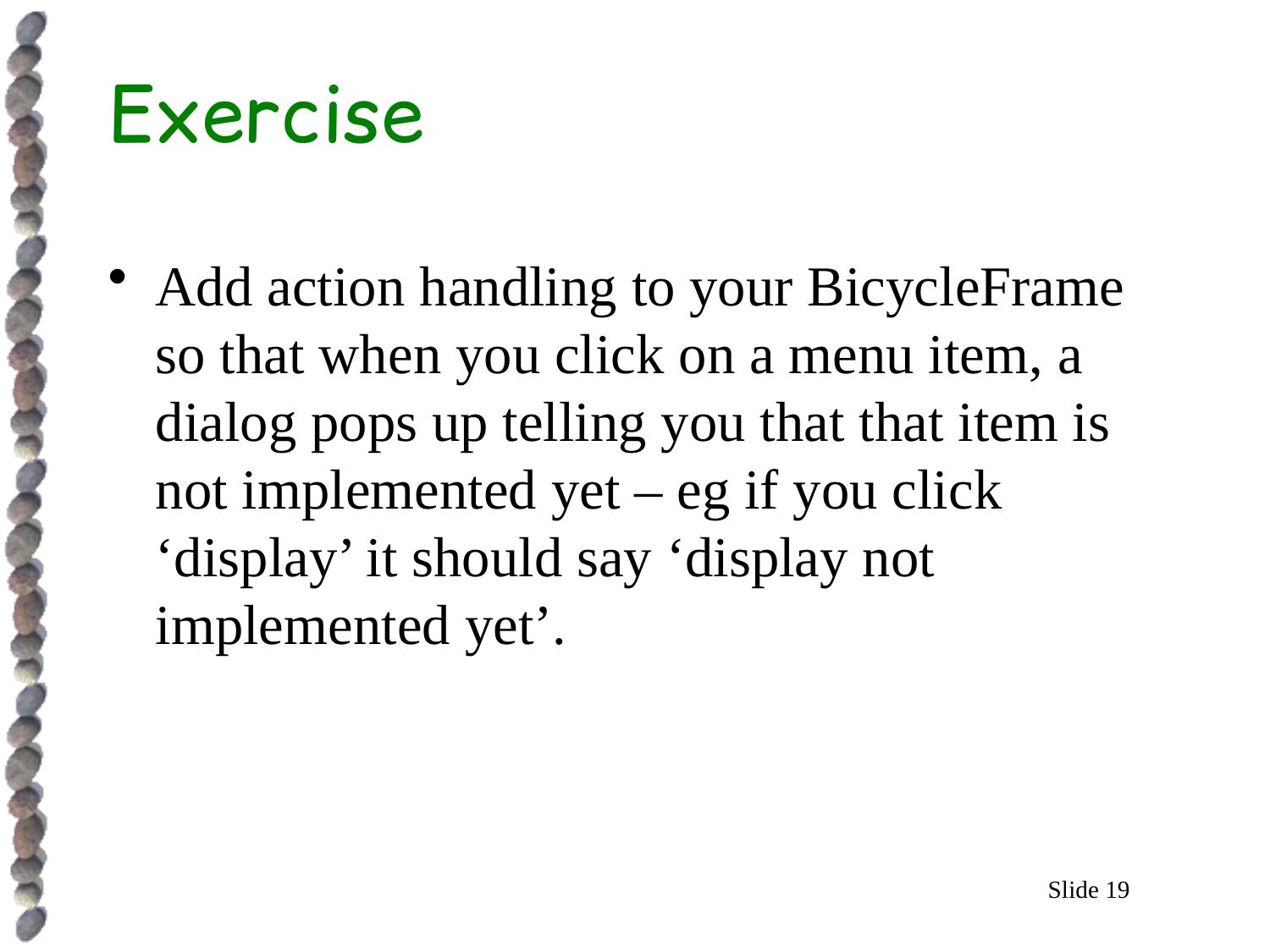

# Exercise
Add action handling to your BicycleFrame so that when you click on a menu item, a dialog pops up telling you that that item is not implemented yet – eg if you click ‘display’ it should say ‘display not implemented yet’.
Slide 19